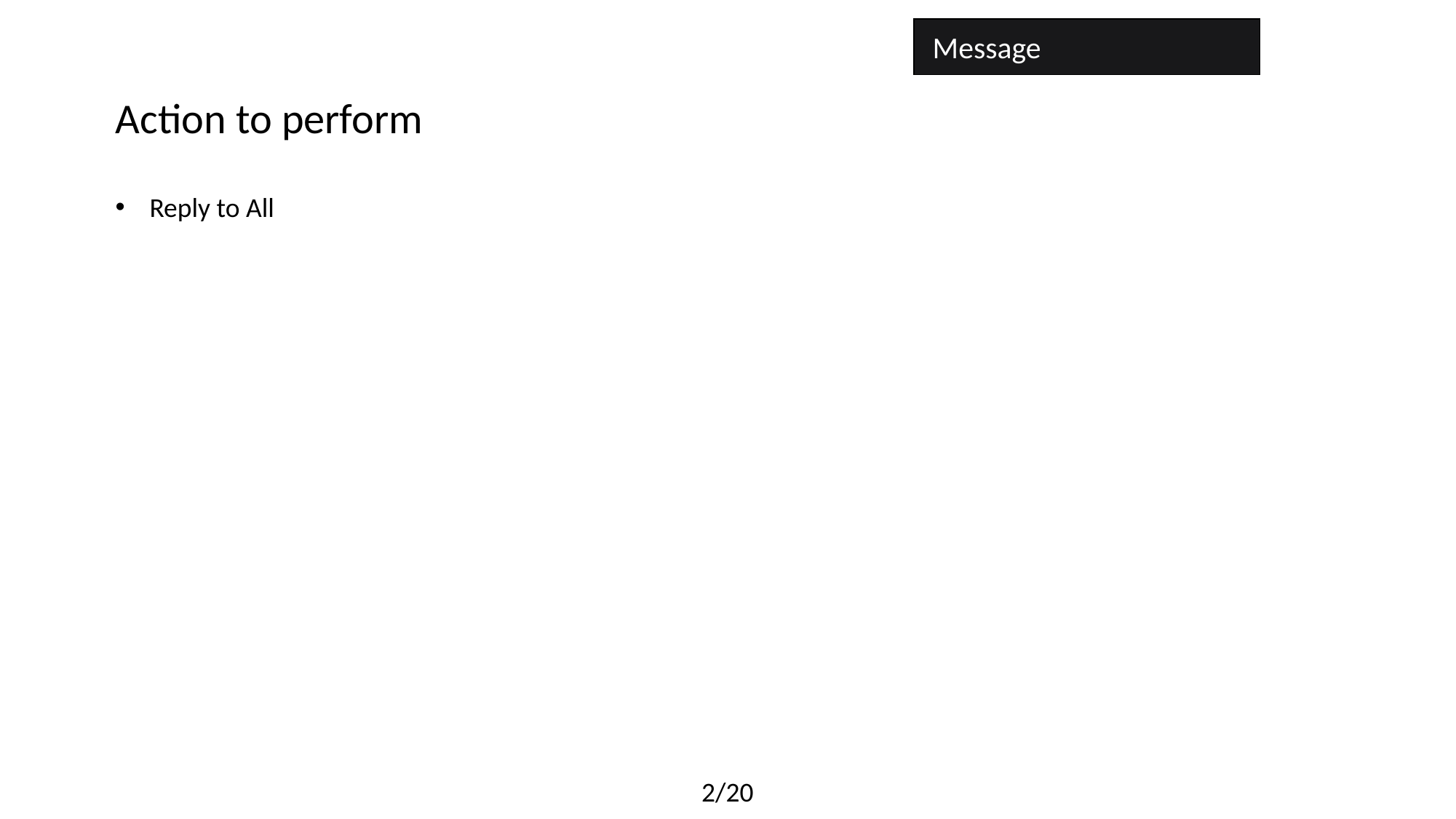

Message
Action to perform

Reply to All
2/20